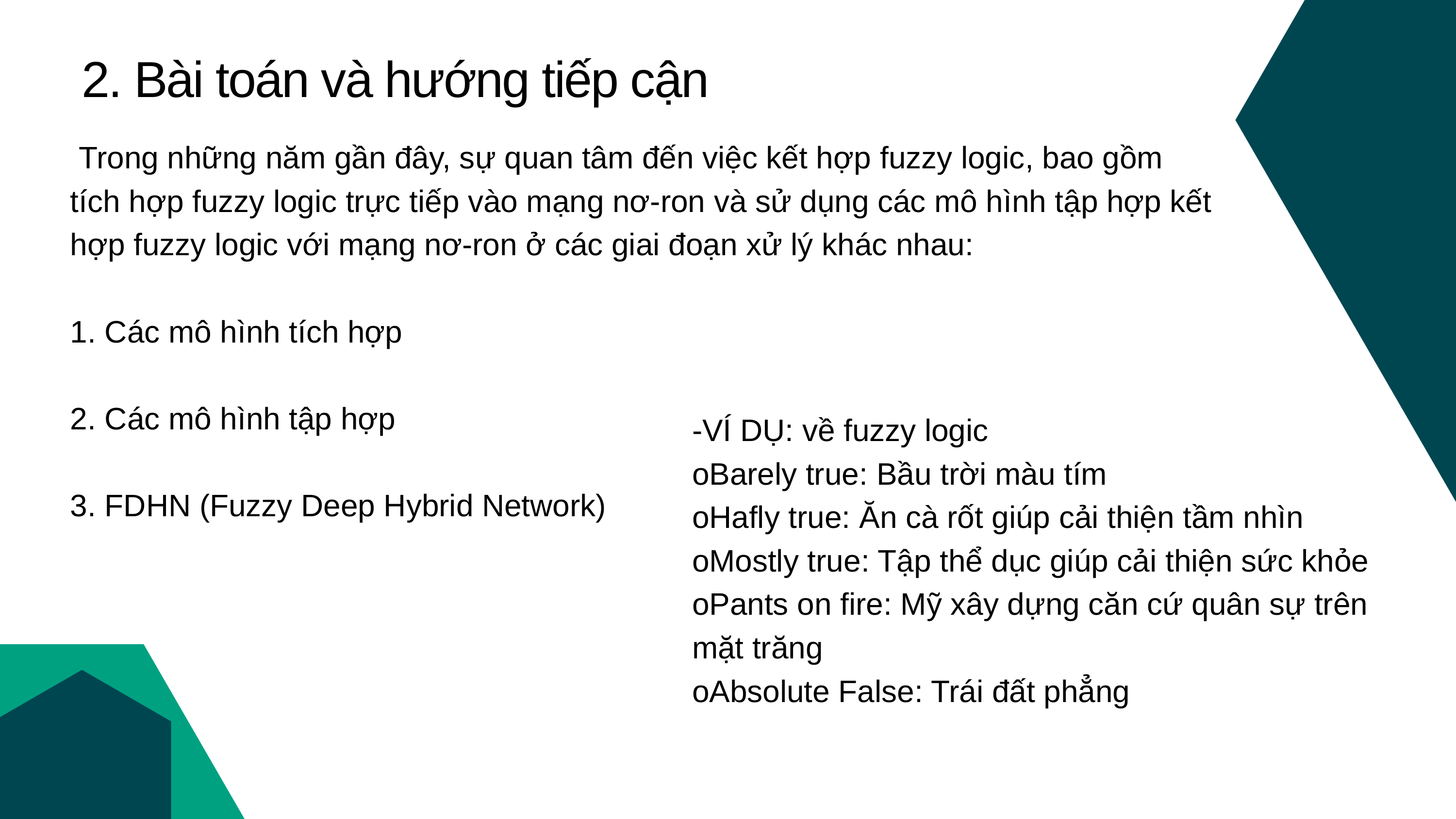

2. Bài toán và hướng tiếp cận
 Trong những năm gần đây, sự quan tâm đến việc kết hợp fuzzy logic, bao gồm tích hợp fuzzy logic trực tiếp vào mạng nơ-ron và sử dụng các mô hình tập hợp kết hợp fuzzy logic với mạng nơ-ron ở các giai đoạn xử lý khác nhau:

1. Các mô hình tích hợp

2. Các mô hình tập hợp

3. FDHN (Fuzzy Deep Hybrid Network)

-VÍ DỤ: về fuzzy logic
oBarely true: Bầu trời màu tím
oHafly true: Ăn cà rốt giúp cải thiện tầm nhìn
oMostly true: Tập thể dục giúp cải thiện sức khỏe
oPants on fire: Mỹ xây dựng căn cứ quân sự trên mặt trăng
oAbsolute False: Trái đất phẳng